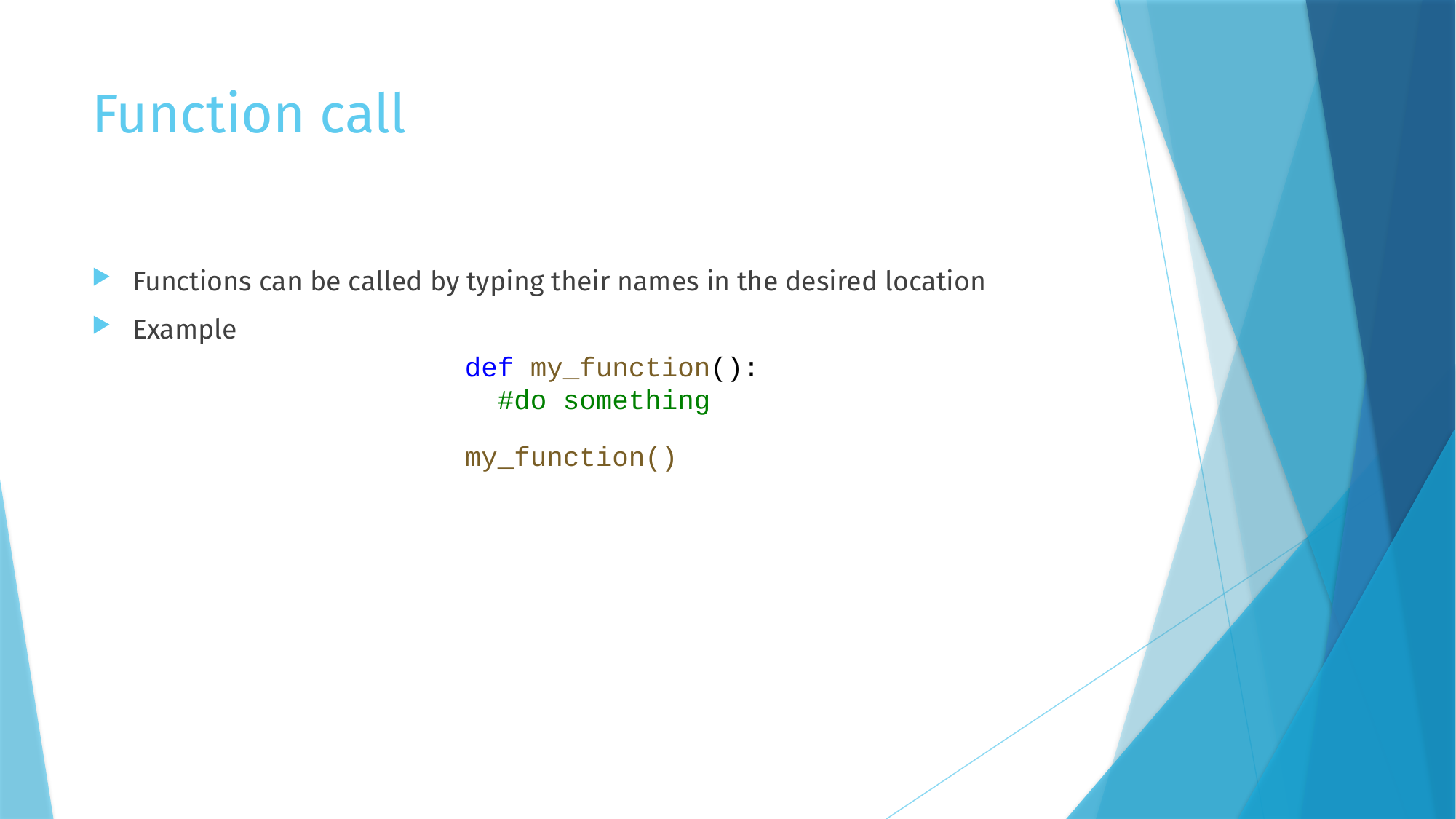

# Function call
Functions can be called by typing their names in the desired location
Example

def my_function():
  #do something

my_function()